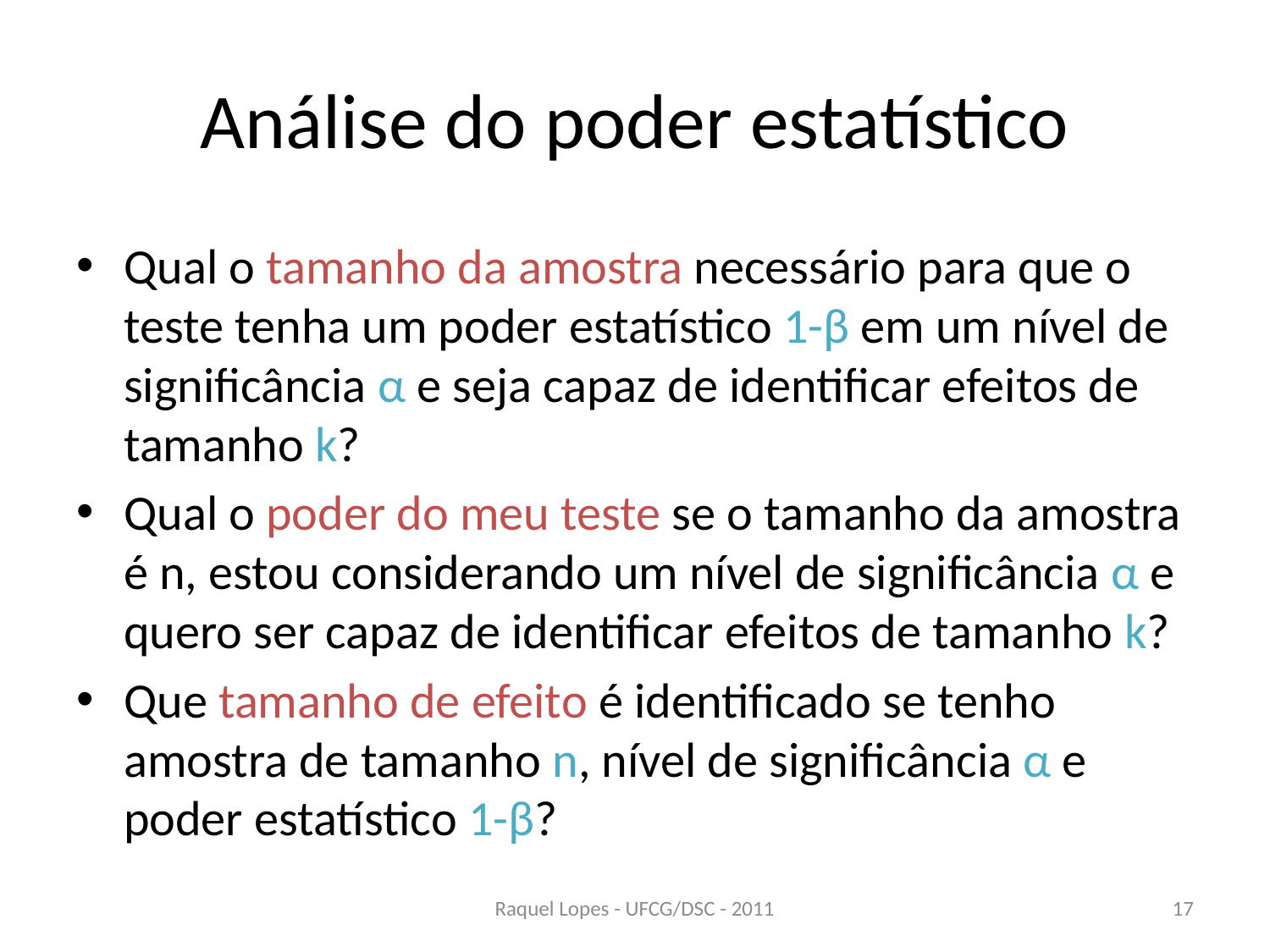

# Análise do poder estatístico
Qual o tamanho da amostra necessário para que o teste tenha um poder estatístico 1-β em um nível de significância α e seja capaz de identificar efeitos de tamanho k?
Qual o poder do meu teste se o tamanho da amostra é n, estou considerando um nível de significância α e quero ser capaz de identificar efeitos de tamanho k?
Que tamanho de efeito é identificado se tenho amostra de tamanho n, nível de significância α e poder estatístico 1-β?

Raquel Lopes - UFCG/DSC - 2011
17